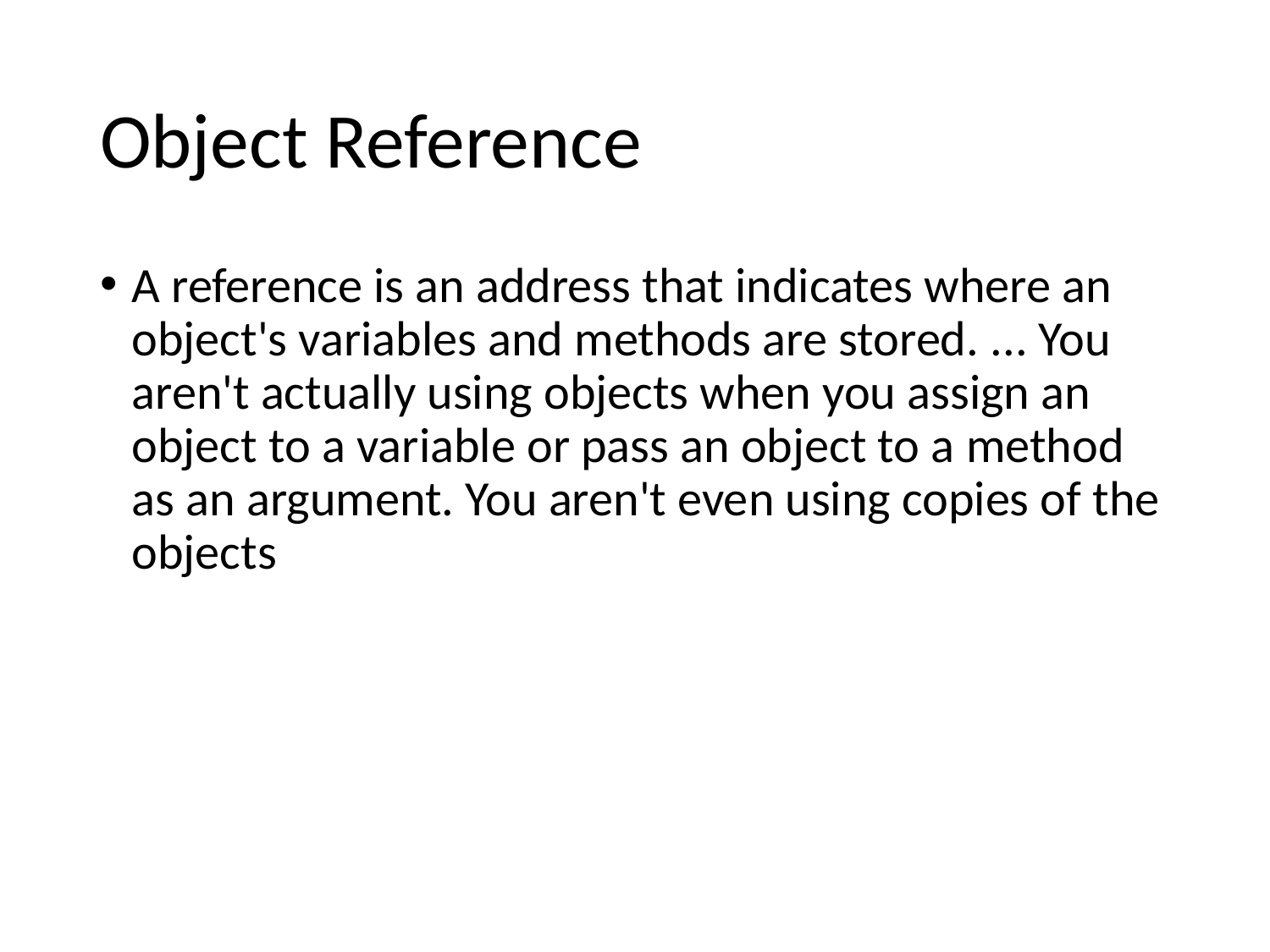

# Object Reference
A reference is an address that indicates where an object's variables and methods are stored. ... You aren't actually using objects when you assign an object to a variable or pass an object to a method as an argument. You aren't even using copies of the objects